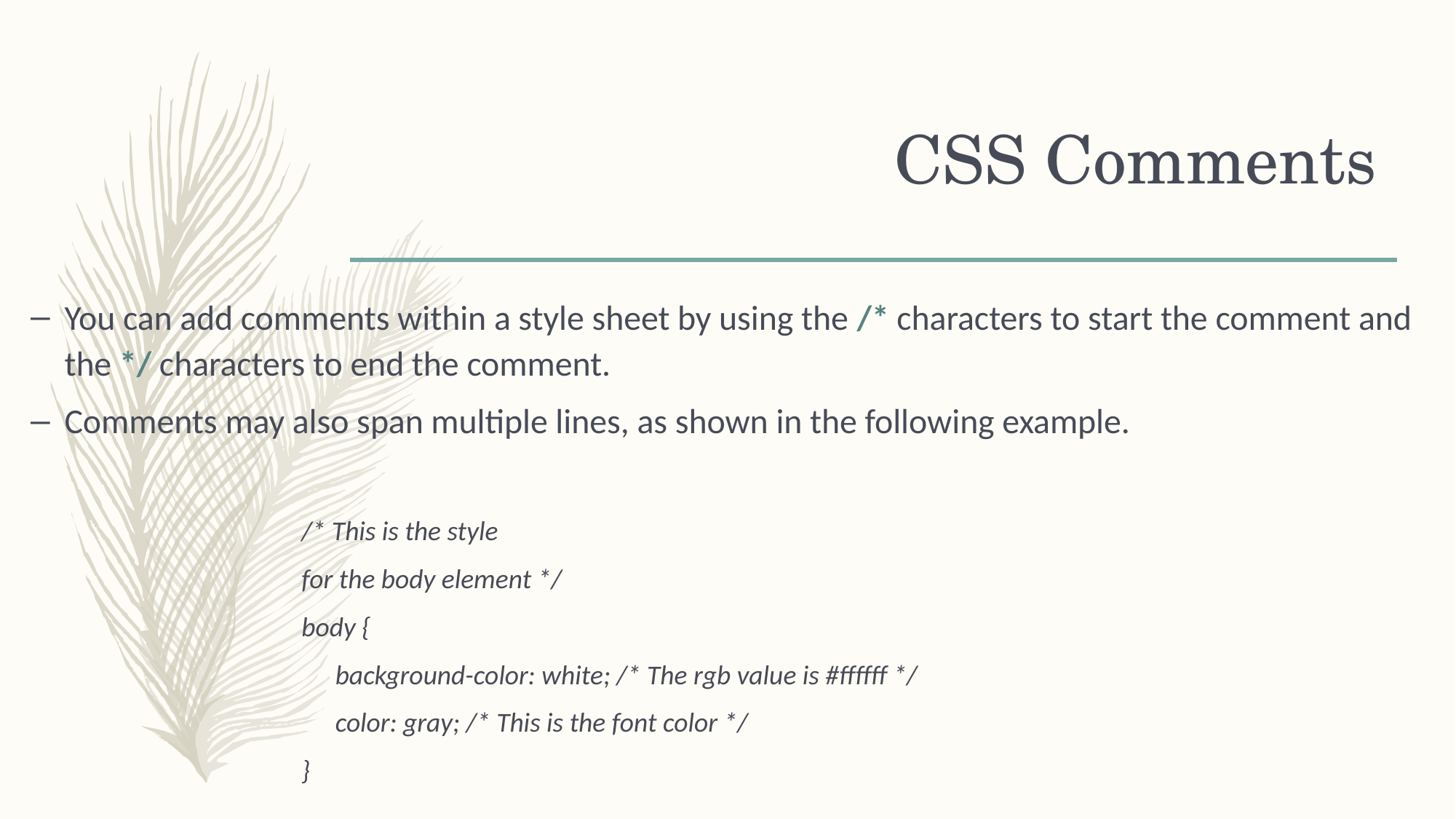

# CSS Comments
You can add comments within a style sheet by using the /* characters to start the comment and the */ characters to end the comment.
Comments may also span multiple lines, as shown in the following example.

/* This is the style
for the body element */
body {
	background-color: white; /* The rgb value is #ffffff */
	color: gray; /* This is the font color */
}